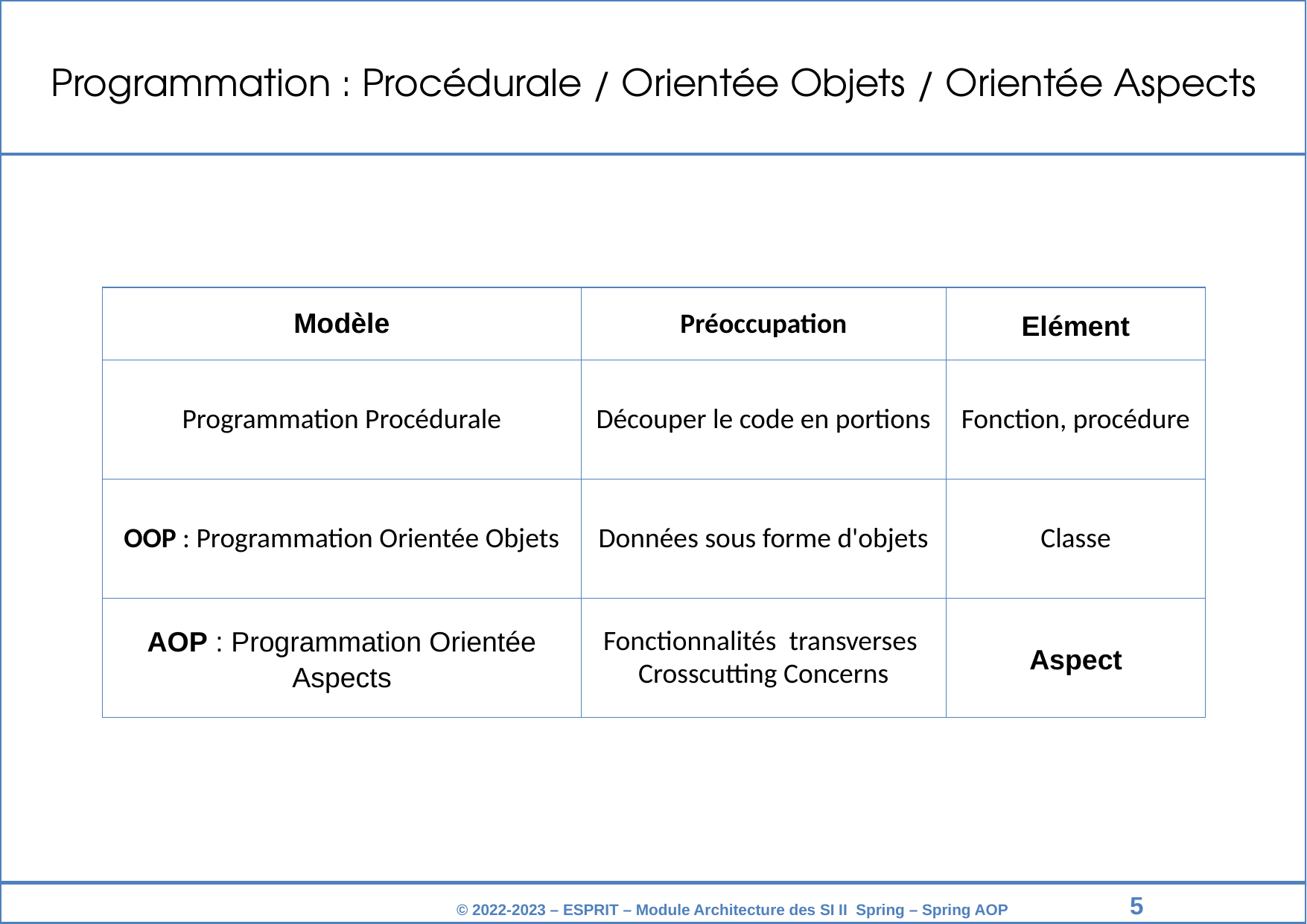

Programmation : Procédurale / Orientée Objets / Orientée Aspects
| Modèle | Préoccupation | Elément |
| --- | --- | --- |
| Programmation Procédurale | Découper le code en portions | Fonction, procédure |
| OOP : Programmation Orientée Objets | Données sous forme d'objets | Classe |
| AOP : Programmation Orientée Aspects | Fonctionnalités transverses Crosscutting Concerns | Aspect |
5